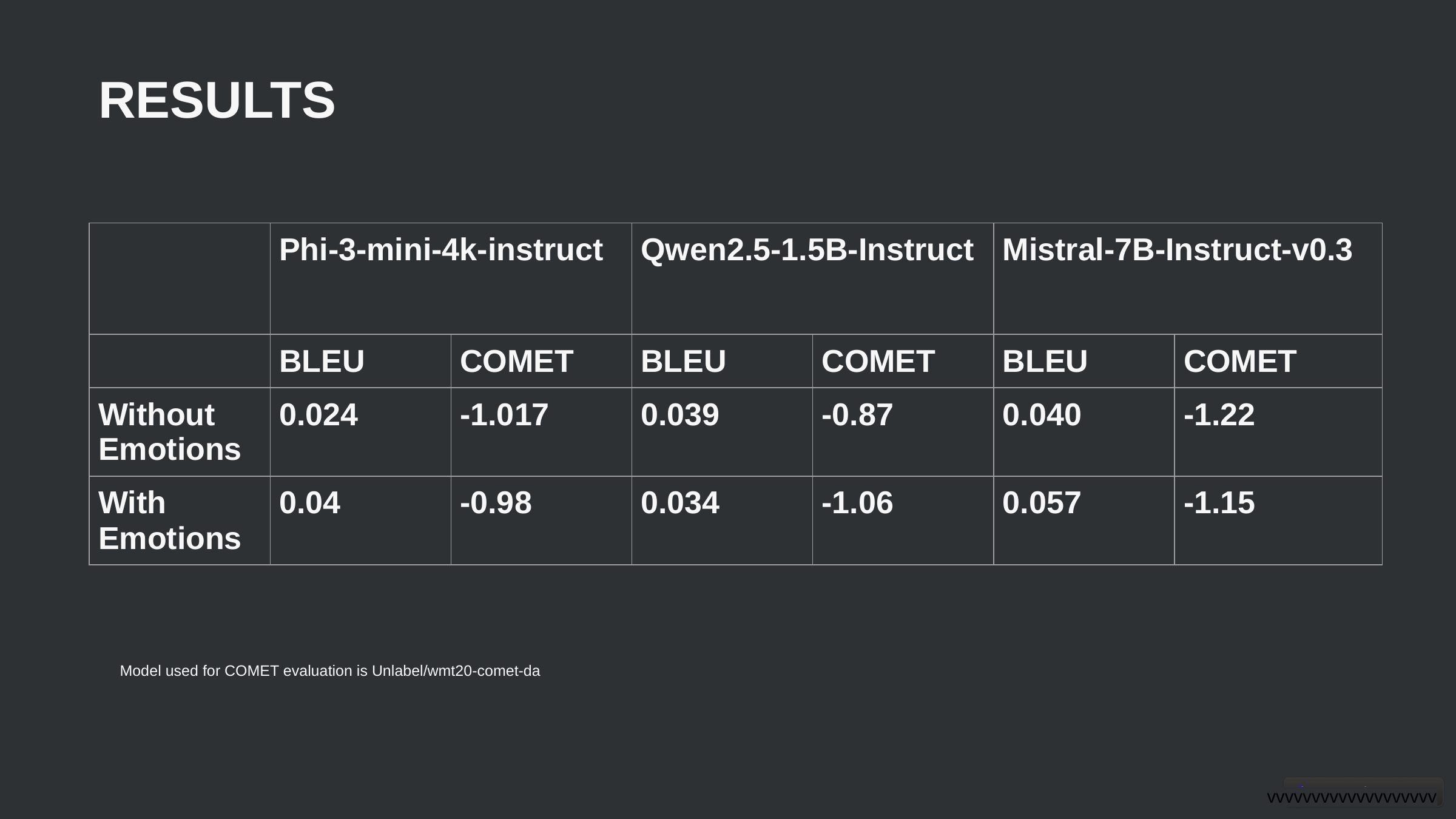

RESULTS
|  | Phi-3-mini-4k-instruct |  | Qwen2.5-1.5B-Instruct |  | Mistral-7B-Instruct-v0.3 |  |
| --- | --- | --- | --- | --- | --- | --- |
|  | BLEU | COMET | BLEU | COMET | BLEU | COMET |
| Without Emotions | 0.024 | -1.017 | 0.039 | -0.87 | 0.040 | -1.22 |
| With Emotions | 0.04 | -0.98 | 0.034 | -1.06 | 0.057 | -1.15 |
Model used for COMET evaluation is Unlabel/wmt20-comet-da
vvvvvvvvvvvvvvvvvvv